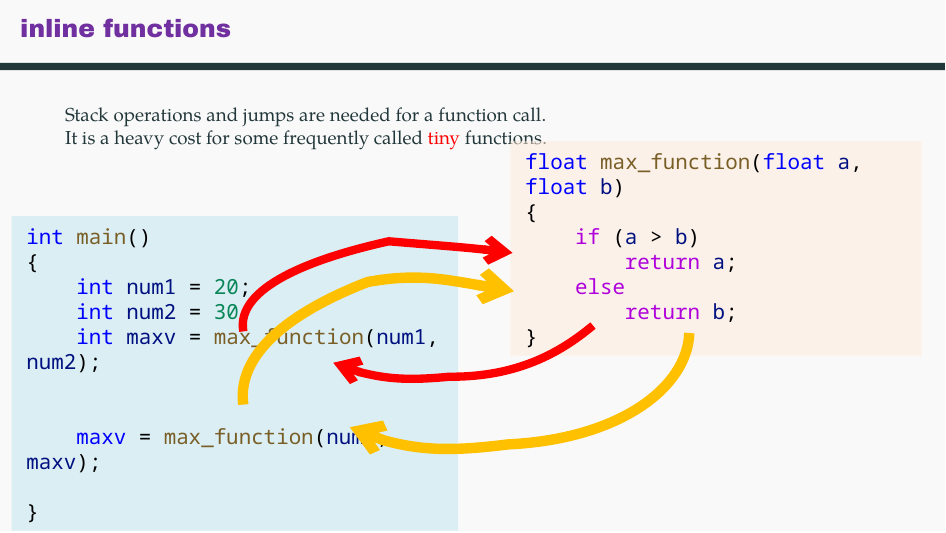

# inline functions
Stack operations and jumps are needed for a function call.
It is a heavy cost for some frequently called tiny functions.
float max_function(float a, float b)
{
    if (a > b)
        return a;
    else
        return b;
}

int main()
{
    int num1 = 20;
    int num2 = 30;
    int maxv = max_function(num1, num2);

    maxv = max_function(numn, maxv);

}